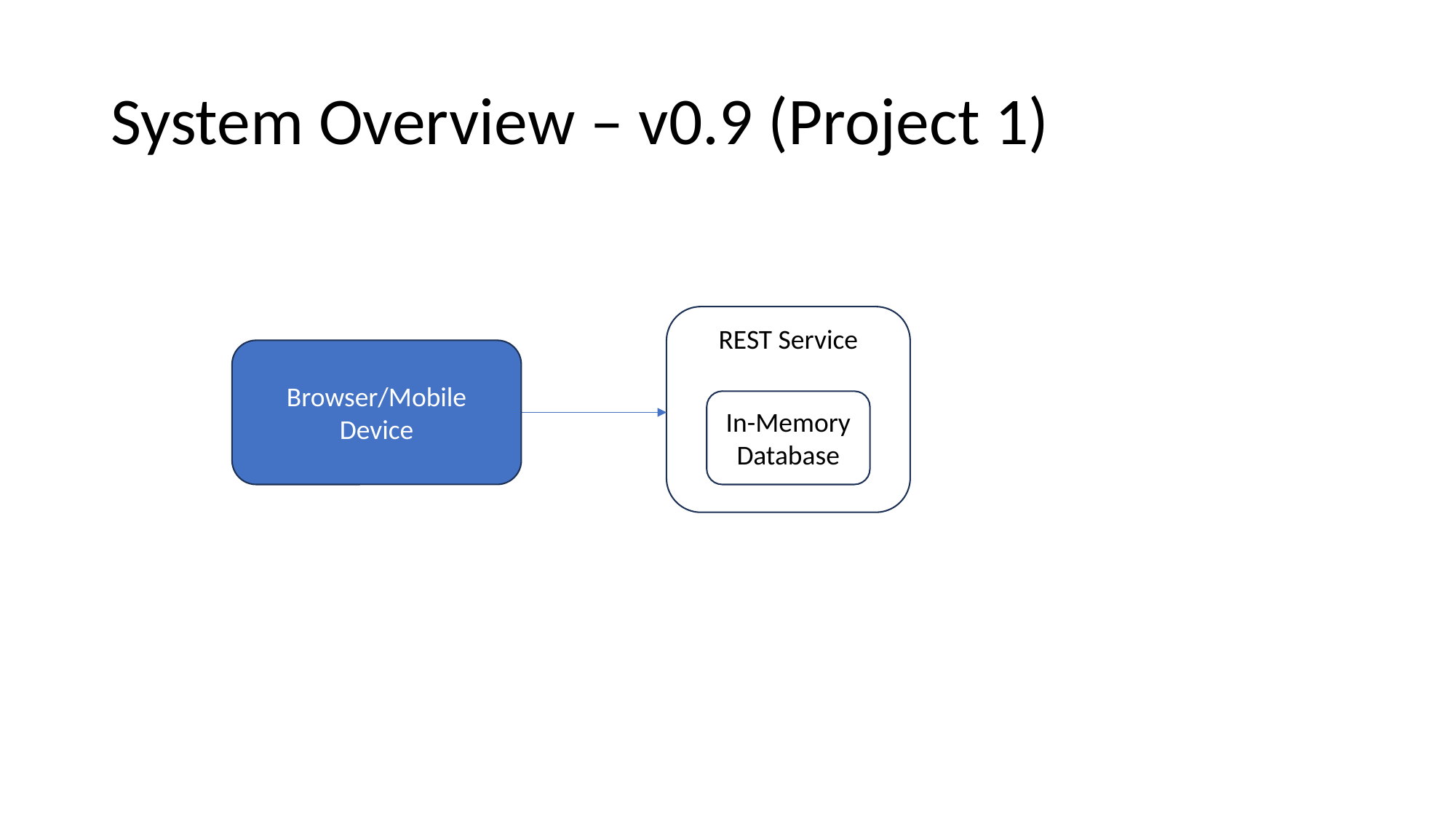

# System Overview – v0.9 (Project 1)
REST Service
Browser/Mobile
Device
In-Memory
Database